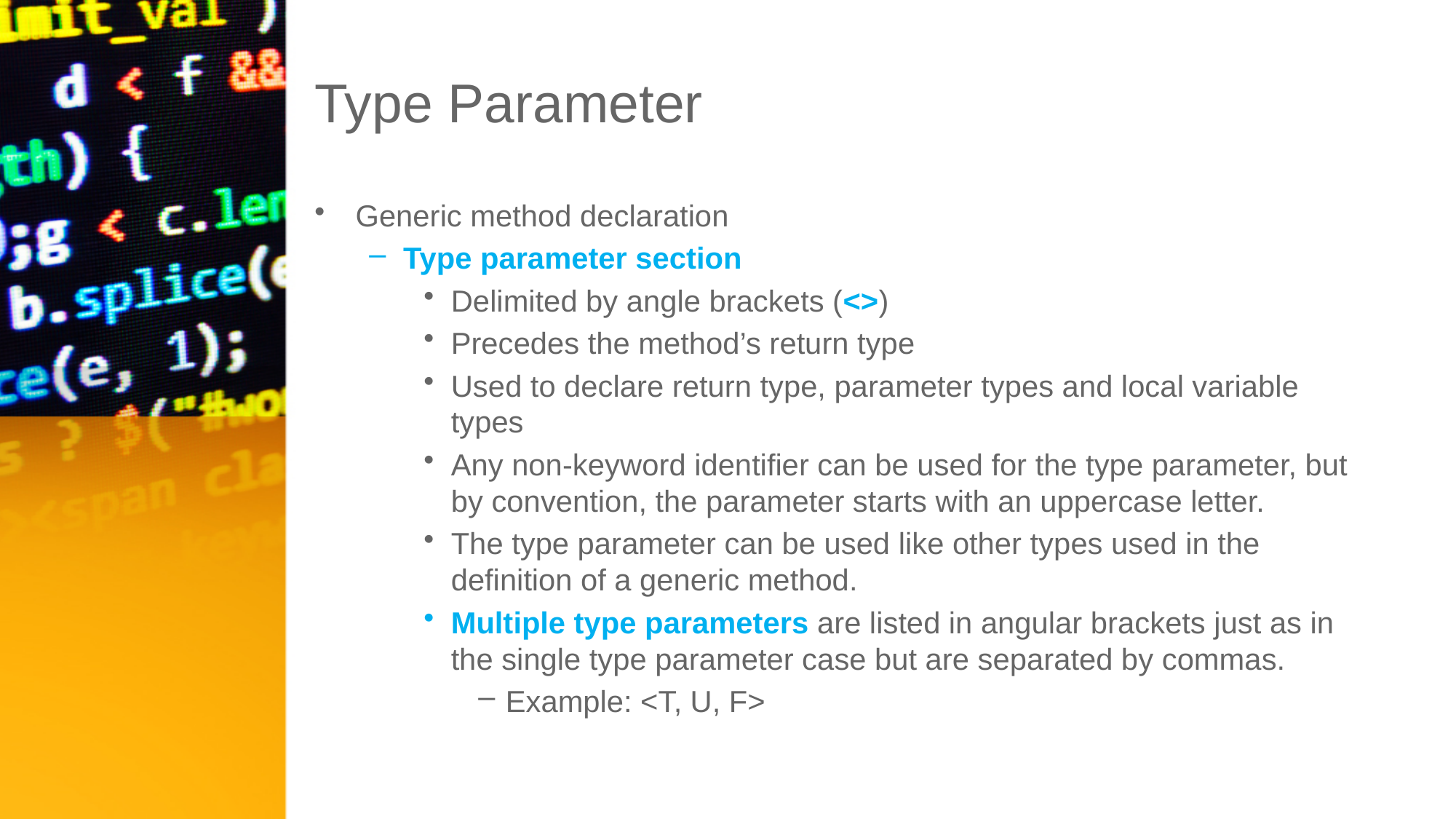

# Type Parameter
Generic method declaration
Type parameter section
Delimited by angle brackets (<>)
Precedes the method’s return type
Used to declare return type, parameter types and local variable types
Any non-keyword identifier can be used for the type parameter, but by convention, the parameter starts with an uppercase letter.
The type parameter can be used like other types used in the definition of a generic method.
Multiple type parameters are listed in angular brackets just as in the single type parameter case but are separated by commas.
Example: <T, U, F>